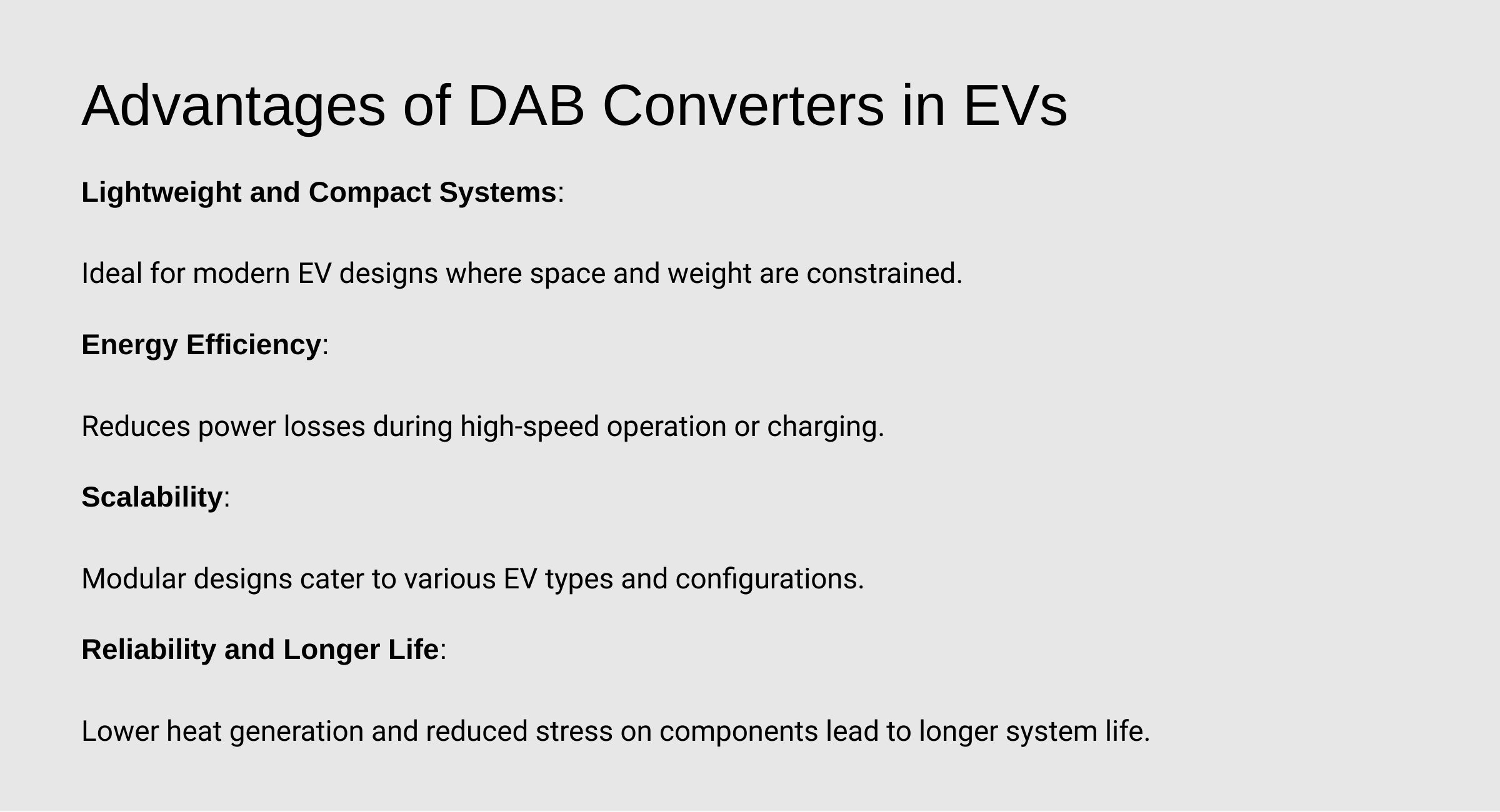

Advantages of DAB Converters in EVs
Lightweight and Compact Systems:
Ideal for modern EV designs where space and weight are constrained.
Energy Efficiency:
Reduces power losses during high-speed operation or charging.
Scalability:
Modular designs cater to various EV types and configurations.
Reliability and Longer Life:
Lower heat generation and reduced stress on components lead to longer system life.